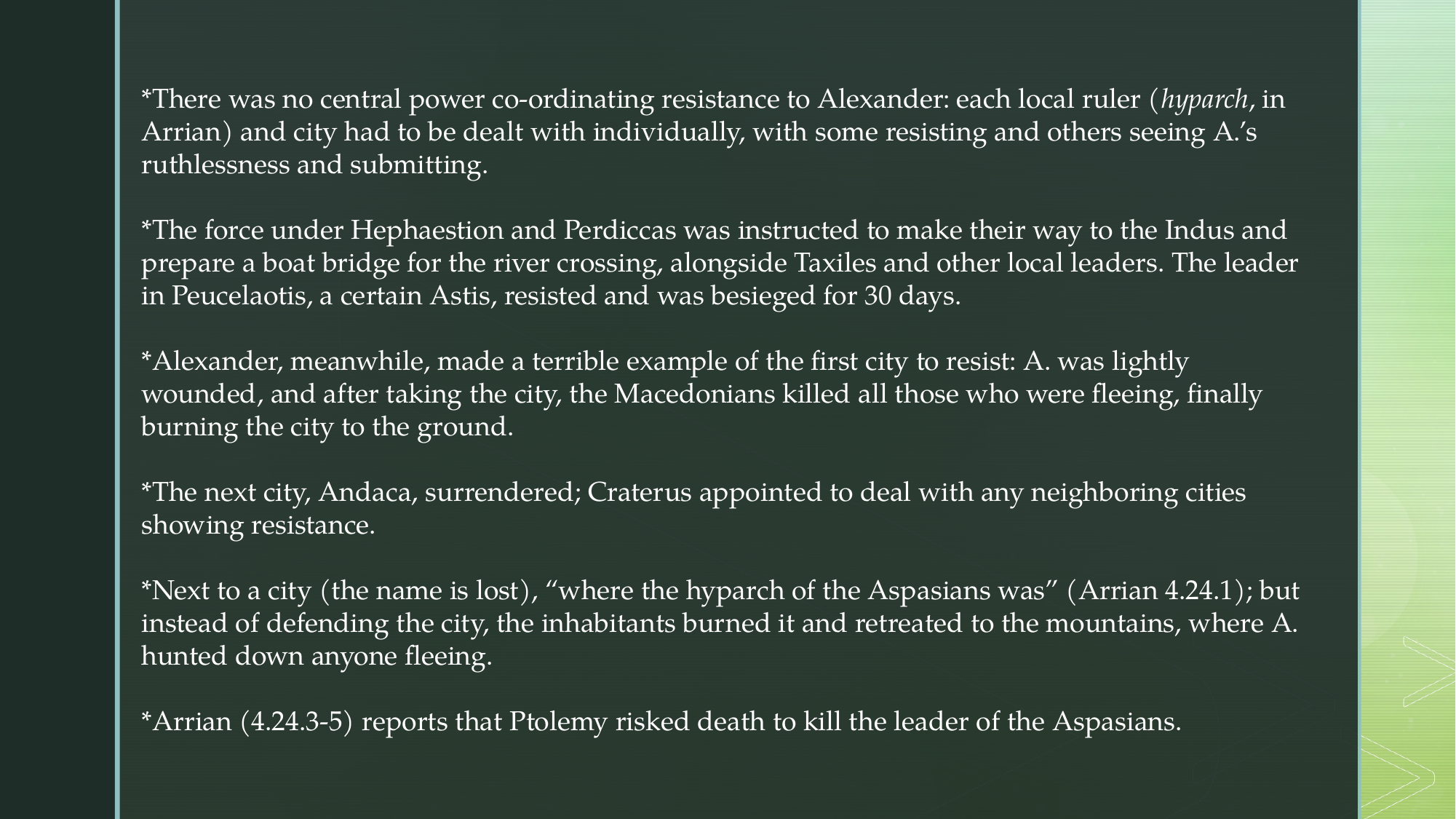

*There was no central power co-ordinating resistance to Alexander: each local ruler (hyparch, in Arrian) and city had to be dealt with individually, with some resisting and others seeing A.’s ruthlessness and submitting.

*The force under Hephaestion and Perdiccas was instructed to make their way to the Indus and prepare a boat bridge for the river crossing, alongside Taxiles and other local leaders. The leader in Peucelaotis, a certain Astis, resisted and was besieged for 30 days.

*Alexander, meanwhile, made a terrible example of the first city to resist: A. was lightly wounded, and after taking the city, the Macedonians killed all those who were fleeing, finally burning the city to the ground.

*The next city, Andaca, surrendered; Craterus appointed to deal with any neighboring cities showing resistance.

*Next to a city (the name is lost), “where the hyparch of the Aspasians was” (Arrian 4.24.1); but instead of defending the city, the inhabitants burned it and retreated to the mountains, where A. hunted down anyone fleeing.

*Arrian (4.24.3-5) reports that Ptolemy risked death to kill the leader of the Aspasians.